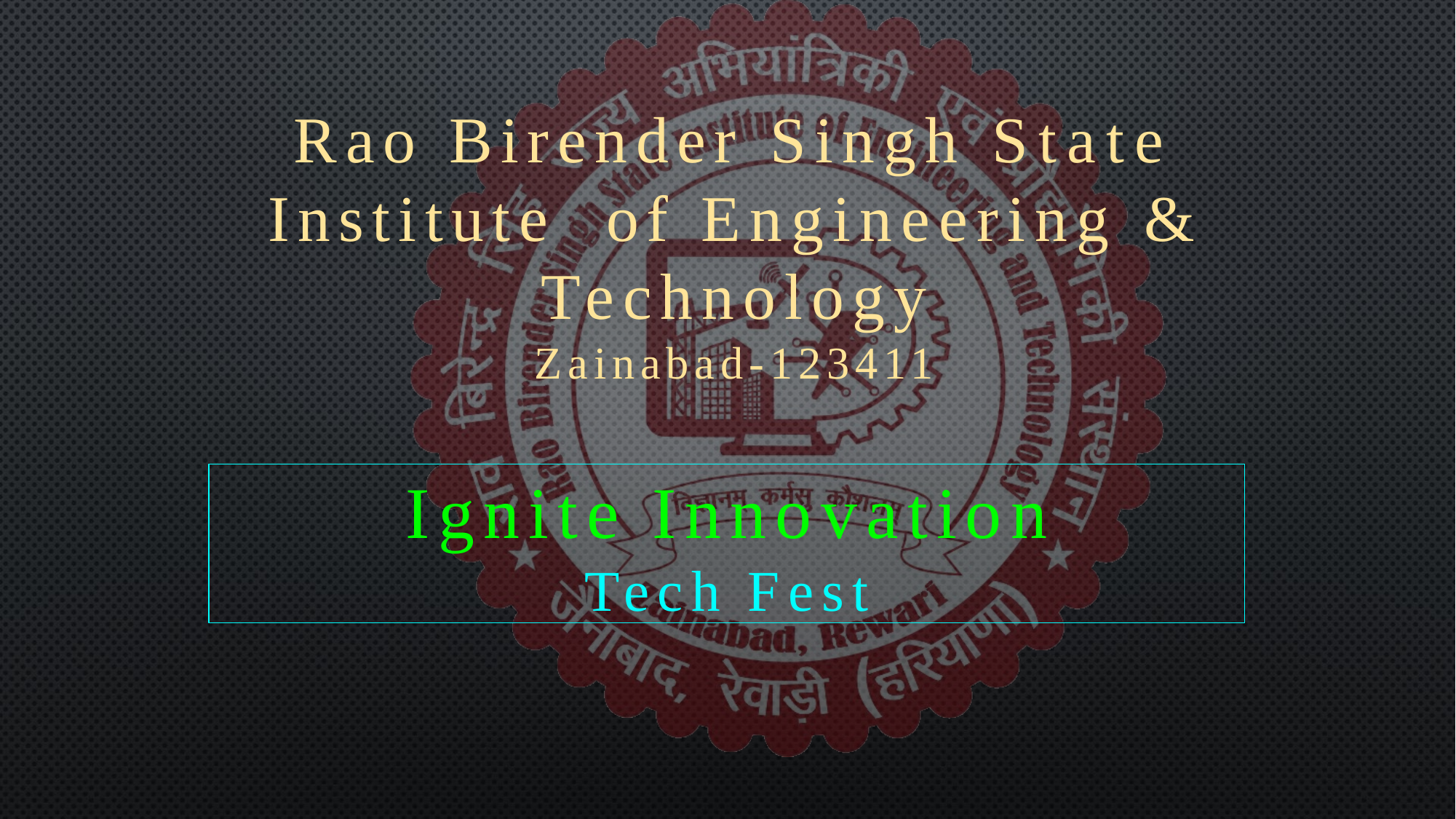

# Rao Birender Singh State Institute  of Engineering & Technology
Zainabad-123411
Ignite Innovation
Tech Fest